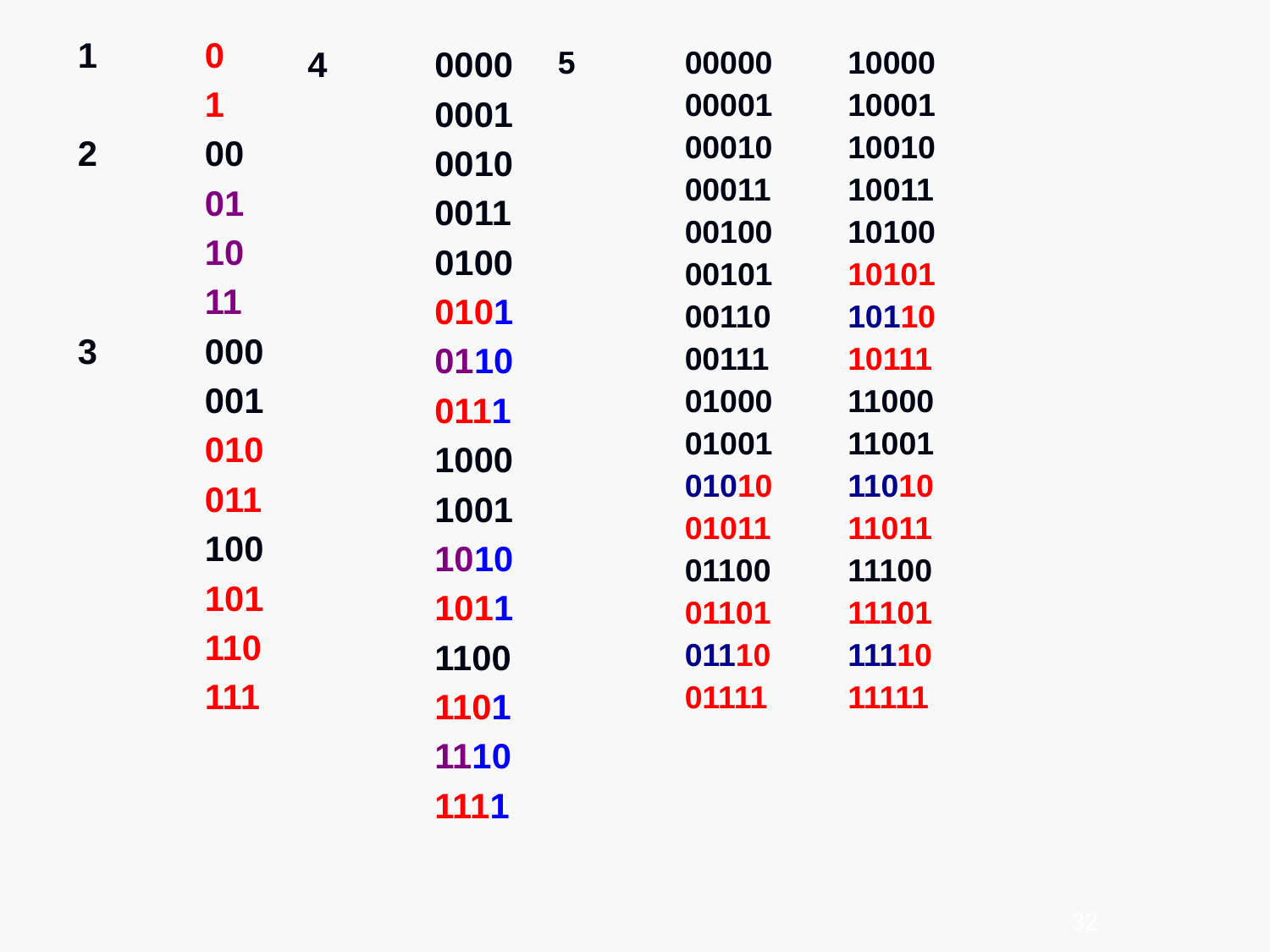

1	0
	1
2	00
	01
	10
	11
3	000
	001
	010
	011
	100
	101
	110
	111
4	0000
	0001
	0010
	0011
	0100
	0101
	0110
	0111
	1000
	1001
	1010
	1011
	1100
	1101
	1110
	1111
5	00000
	00001
	00010
	00011
	00100
	00101
	00110
	00111
	01000
	01001
	01010
	01011
	01100
	01101
	01110
	01111
10000
10001
10010
10011
10100
10101
10110
10111
11000
11001
11010
11011
11100
11101
11110
11111
32